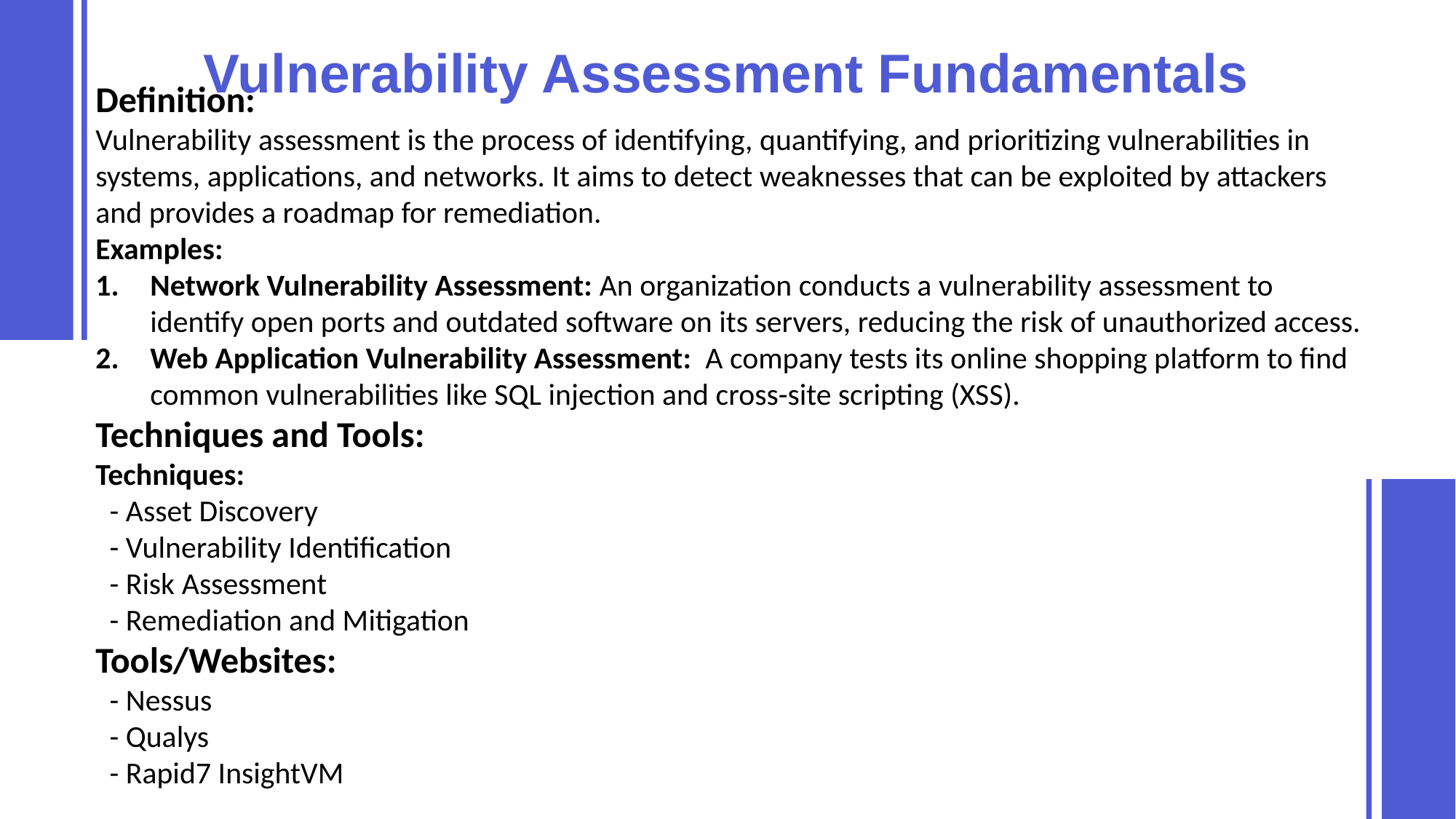

Vulnerability Assessment Fundamentals
Definition:
Vulnerability assessment is the process of identifying, quantifying, and prioritizing vulnerabilities in systems, applications, and networks. It aims to detect weaknesses that can be exploited by attackers and provides a roadmap for remediation.
Examples:
Network Vulnerability Assessment: An organization conducts a vulnerability assessment to identify open ports and outdated software on its servers, reducing the risk of unauthorized access.
Web Application Vulnerability Assessment:  A company tests its online shopping platform to find common vulnerabilities like SQL injection and cross-site scripting (XSS).
Techniques and Tools:
Techniques:
  - Asset Discovery
  - Vulnerability Identification
  - Risk Assessment
  - Remediation and Mitigation
Tools/Websites:
  - Nessus
  - Qualys
  - Rapid7 InsightVM